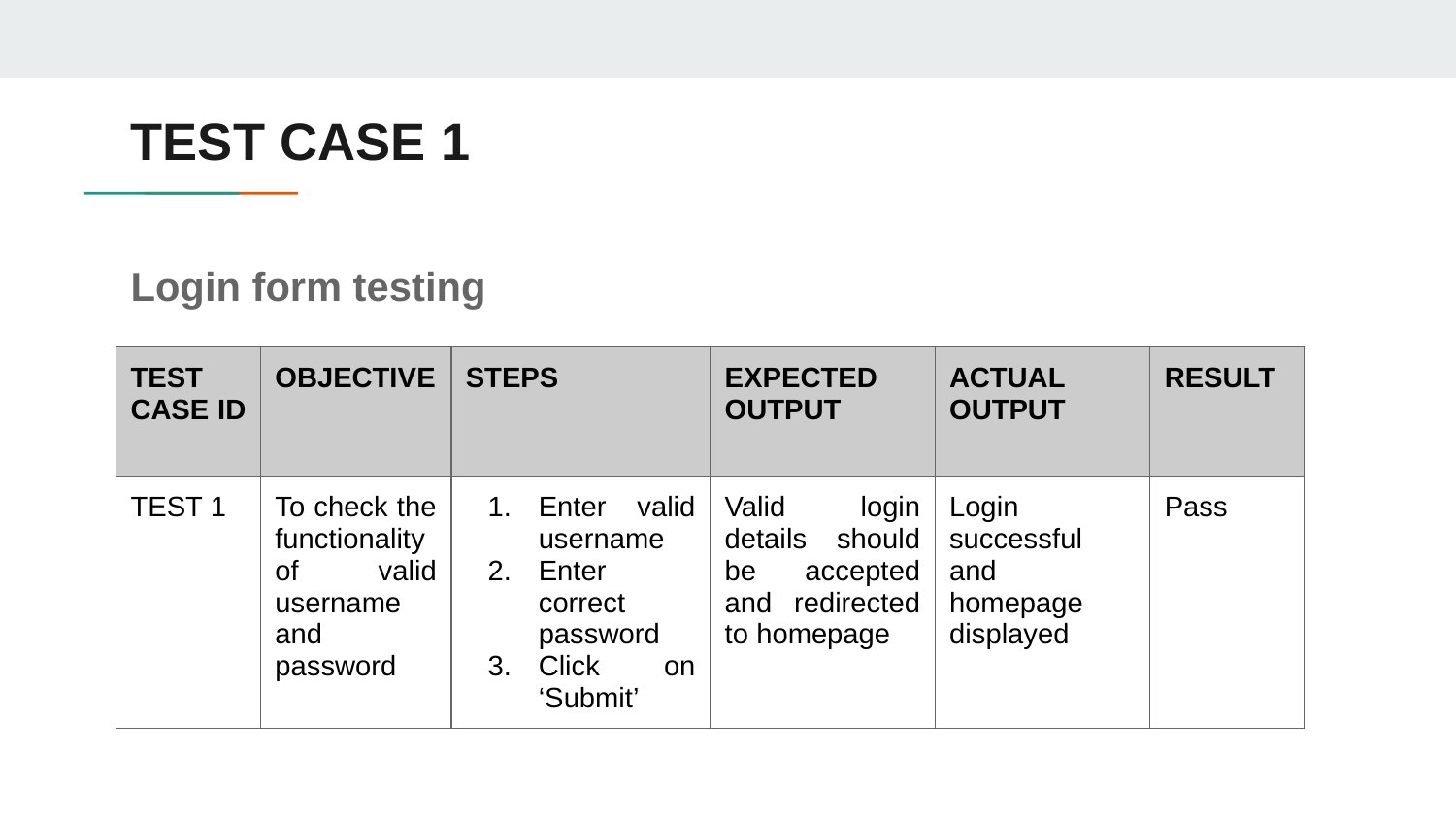

# TEST CASE 1
Login form testing
| TEST CASE ID | OBJECTIVE | STEPS | EXPECTED OUTPUT | ACTUAL OUTPUT | RESULT |
| --- | --- | --- | --- | --- | --- |
| TEST 1 | To check the functionality of valid username and password | Enter valid username Enter correct password Click on ‘Submit’ | Valid login details should be accepted and redirected to homepage | Login successful and homepage displayed | Pass |